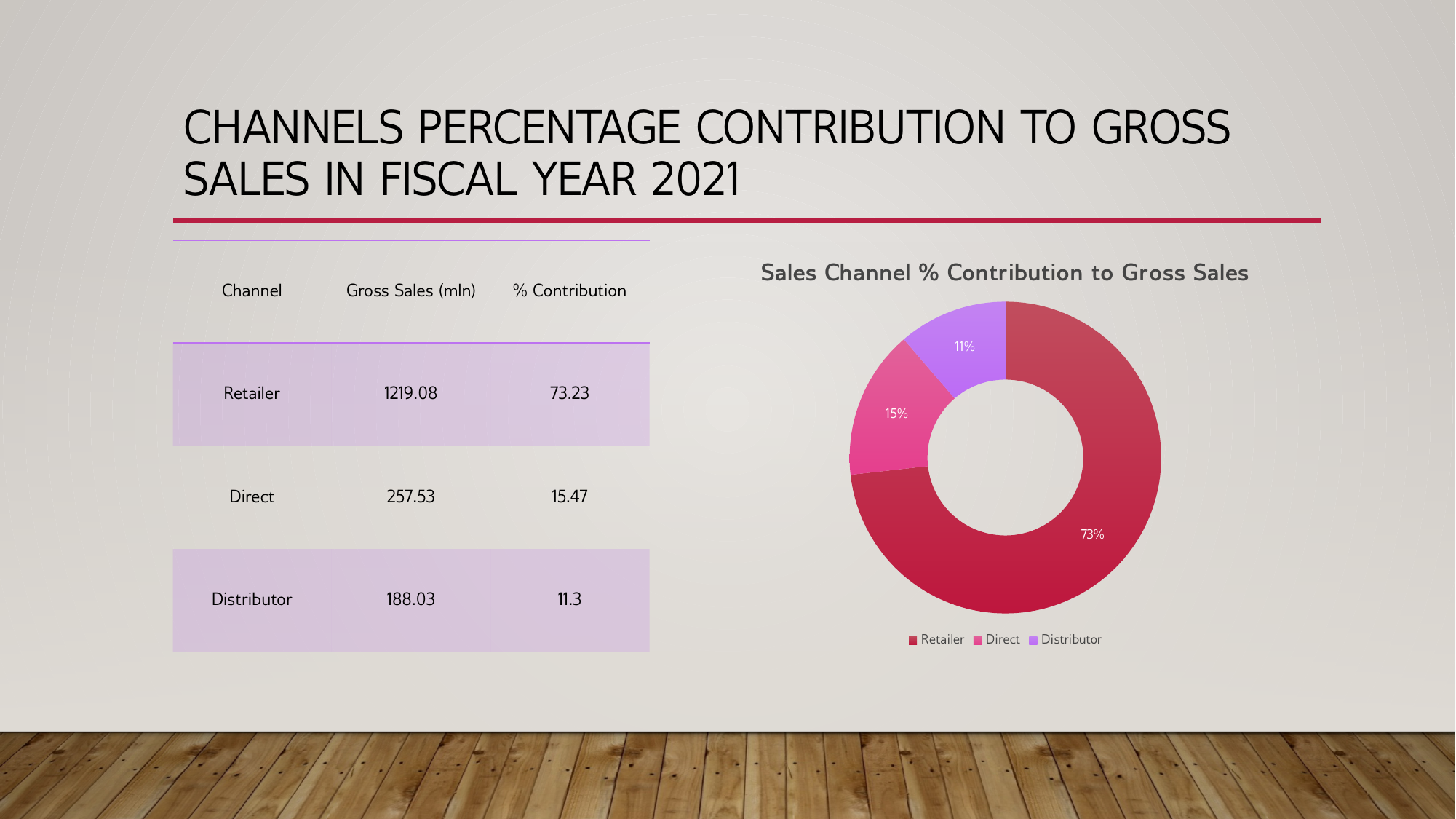

# Channels percentage contribution to gross sales in fiscal year 2021
| Channel | Gross Sales (mln) | % Contribution |
| --- | --- | --- |
| Retailer | 1219.08 | 73.23 |
| Direct | 257.53 | 15.47 |
| Distributor | 188.03 | 11.3 |

### Chart: Sales Channel % Contribution to Gross Sales

| Category | percentage_contribution |
|---|---|
| Retailer | 73.23 |
| Direct | 15.47 |
| Distributor | 11.3 |